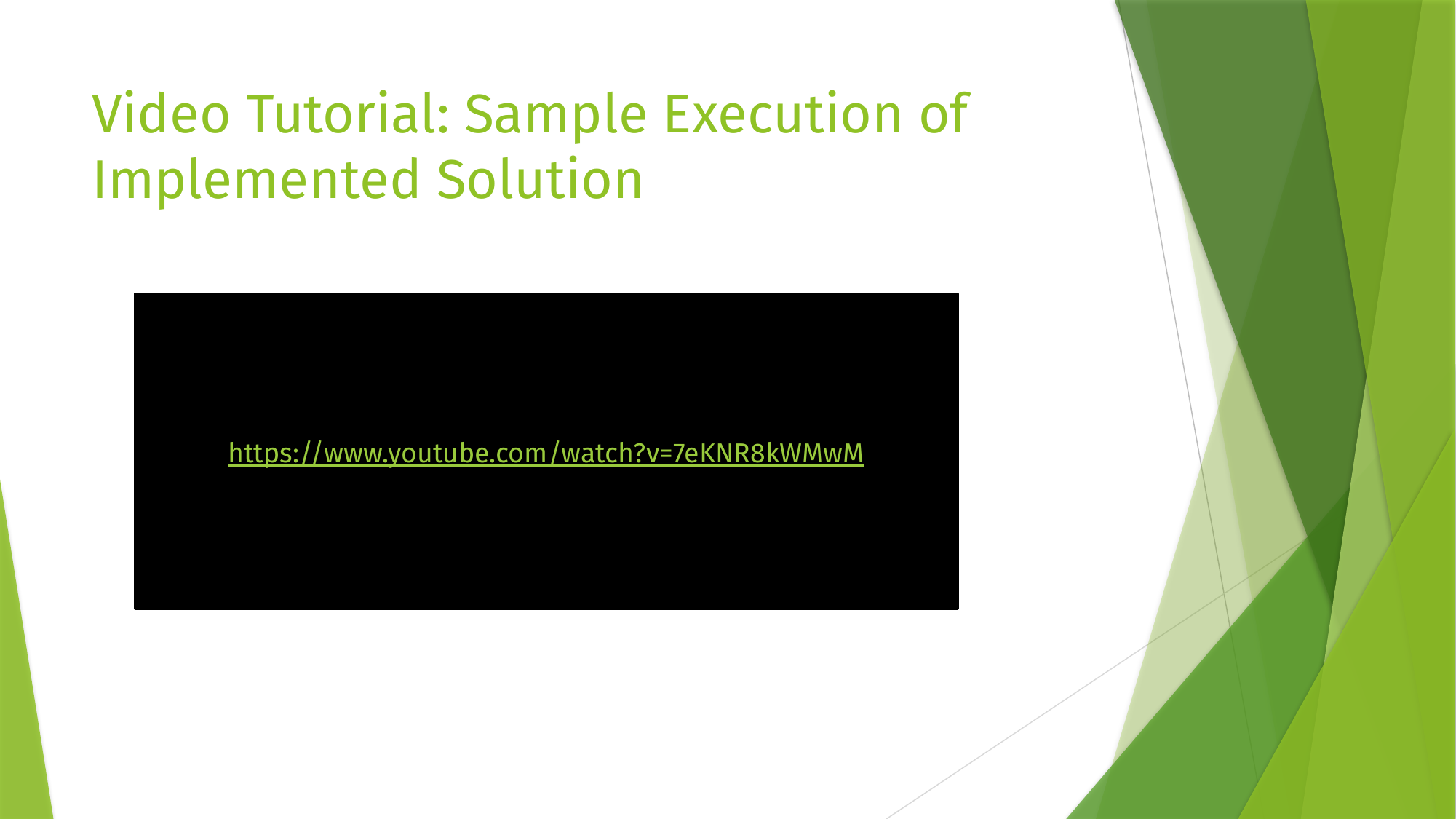

# Video Tutorial: Sample Execution of Implemented Solution
https://www.youtube.com/watch?v=7eKNR8kWMwM